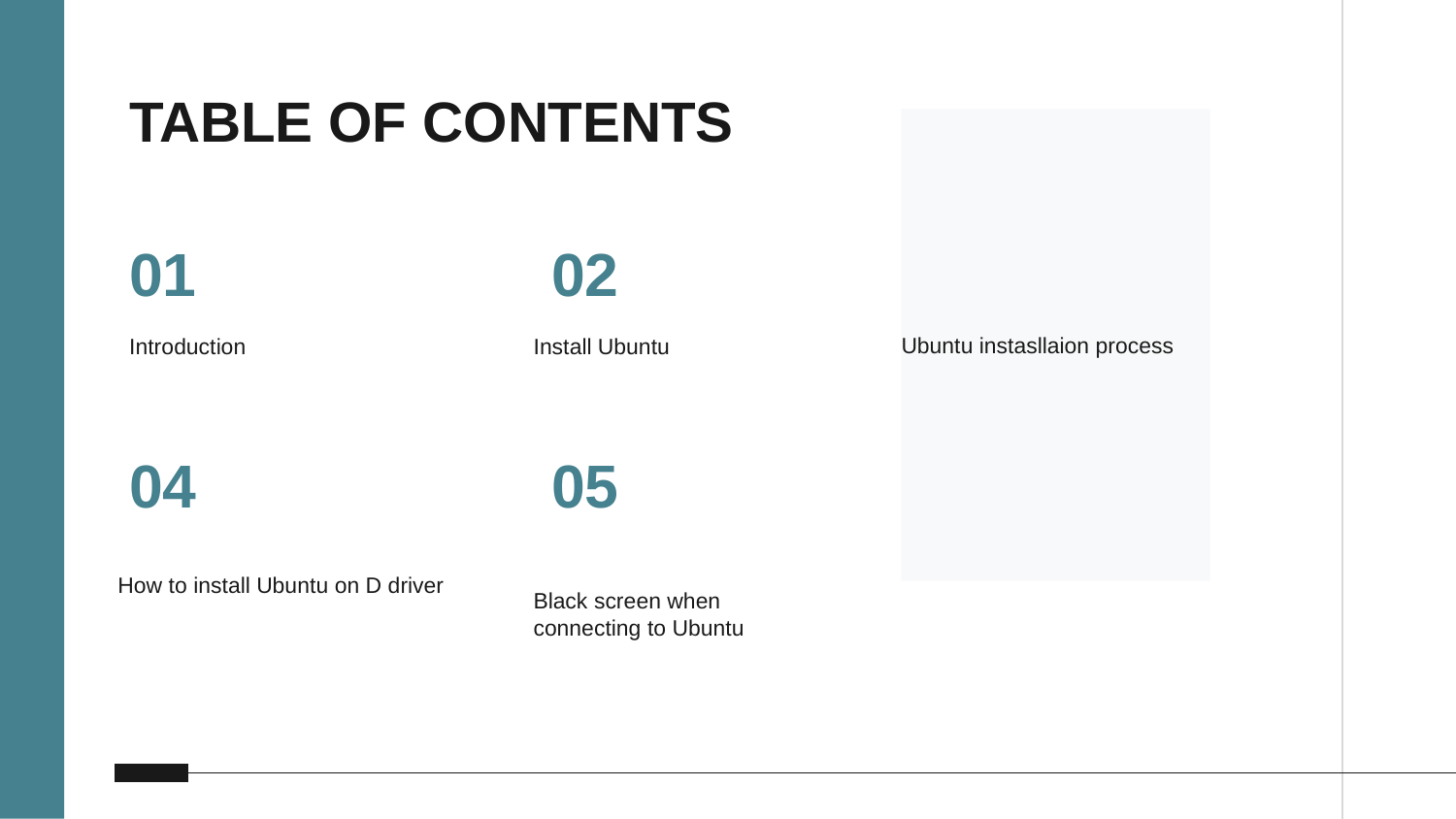

# TABLE OF CONTENTS
01
02
03
Introduction
Install Ubuntu
Ubuntu instasllaion process
04
05
How to install Ubuntu on D driver
Black screen when
connecting to Ubuntu